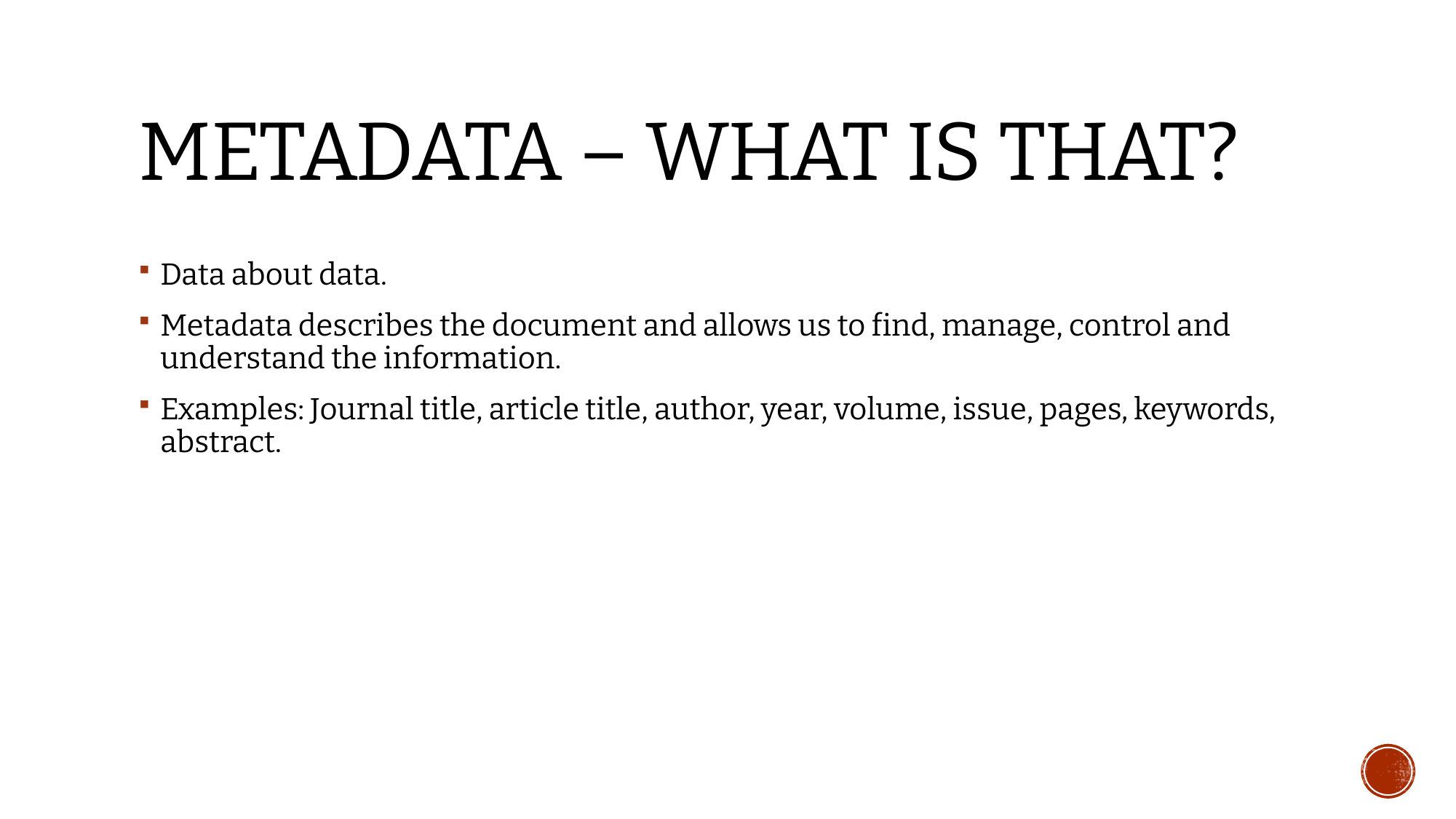

# Metadata – what is that?
Data about data.
Metadata describes the document and allows us to find, manage, control and understand the information.
Examples: Journal title, article title, author, year, volume, issue, pages, keywords, abstract.